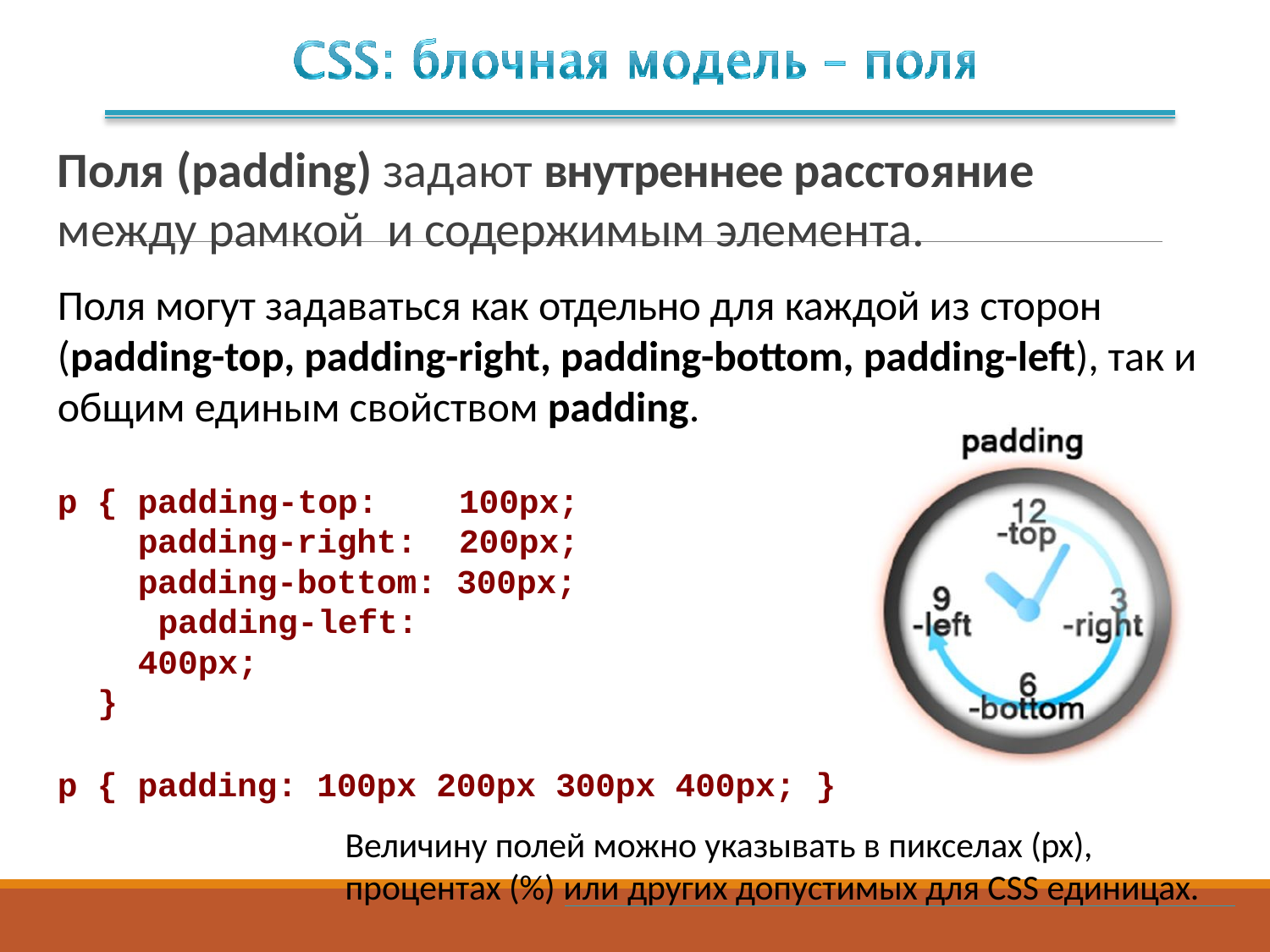

# Поля (padding) задают внутреннее расстояние между рамкой  и содержимым элемента.
Поля могут задаваться как отдельно для каждой из сторон  (padding-top, padding-right, padding-bottom, padding-left), так и  общим единым свойством padding.

p { padding-top:
padding-right:
100px;
200px;
padding-bottom: 300px;  padding-left:	400px;
}

p { padding: 100px 200px 300px 400px; }
Величину полей можно указывать в пикселах (px),
процентах (%) или других допустимых для CSS единицах.